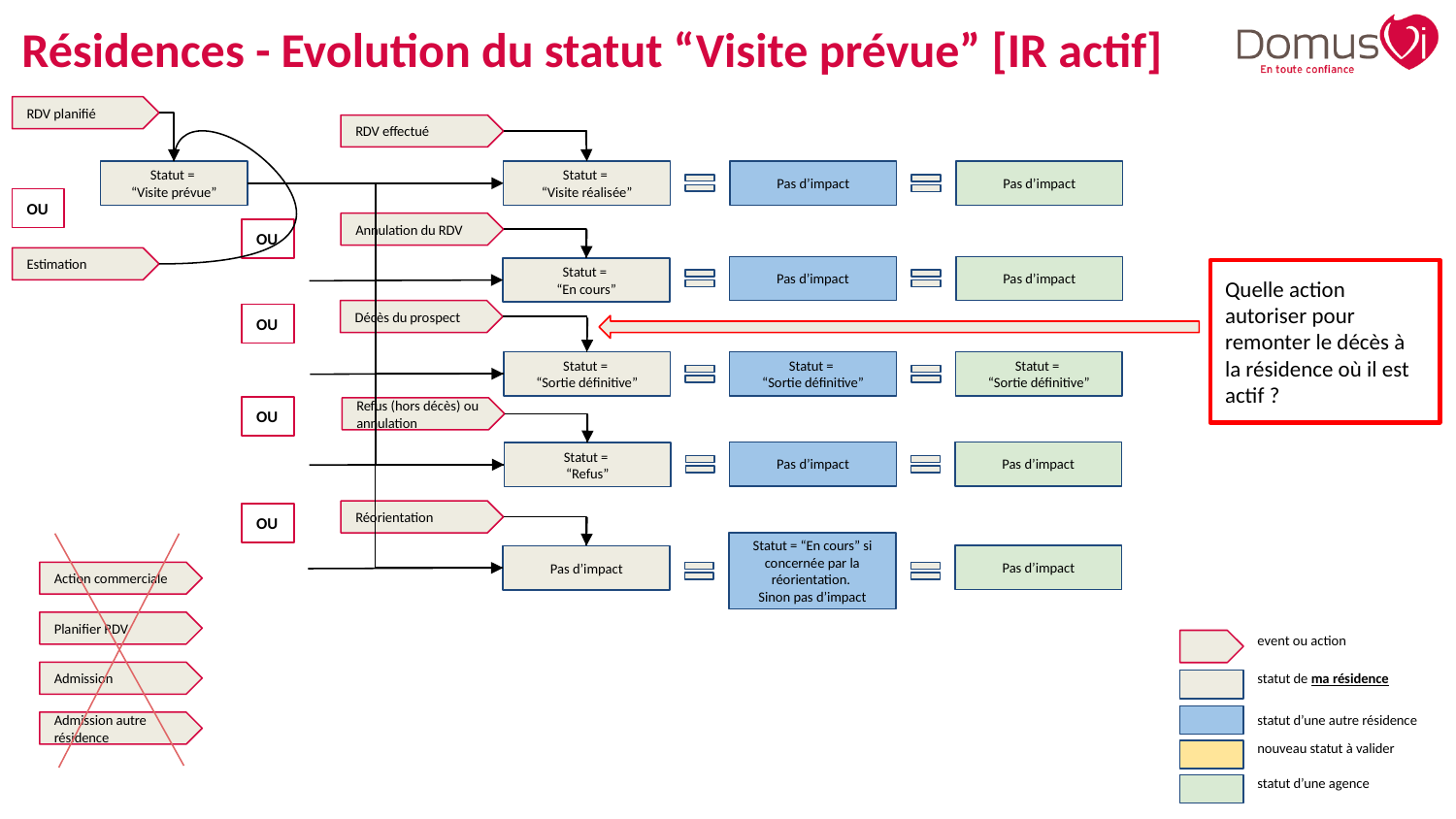

# Résidences - Evolution du statut “Visite prévue” [IR actif]
RDV planifié
RDV effectué
Statut =
“Visite prévue”
Statut =
“Visite réalisée”
Pas d’impact
Pas d’impact

OU
Annulation du RDV
OU
Estimation
Pas d’impact
Pas d’impact
Statut =
“En cours”
Quelle action autoriser pour remonter le décès à la résidence où il est actif ?

Décès du prospect
OU

Statut =
“Sortie définitive”
Statut =
“Sortie définitive”
Statut =
“Sortie définitive”

OU
Refus (hors décès) ou annulation
Pas d’impact
Pas d’impact
Statut =
“Refus”

Réorientation
OU
Statut = “En cours” si concernée par la réorientation.
Sinon pas d’impact
Pas d’impact
Pas d’impact

Action commerciale
Planifier RDV
event ou action

statut de ma résidence

statut d’une autre résidence

nouveau statut à valider

statut d’une agence

Admission
Admission autre résidence